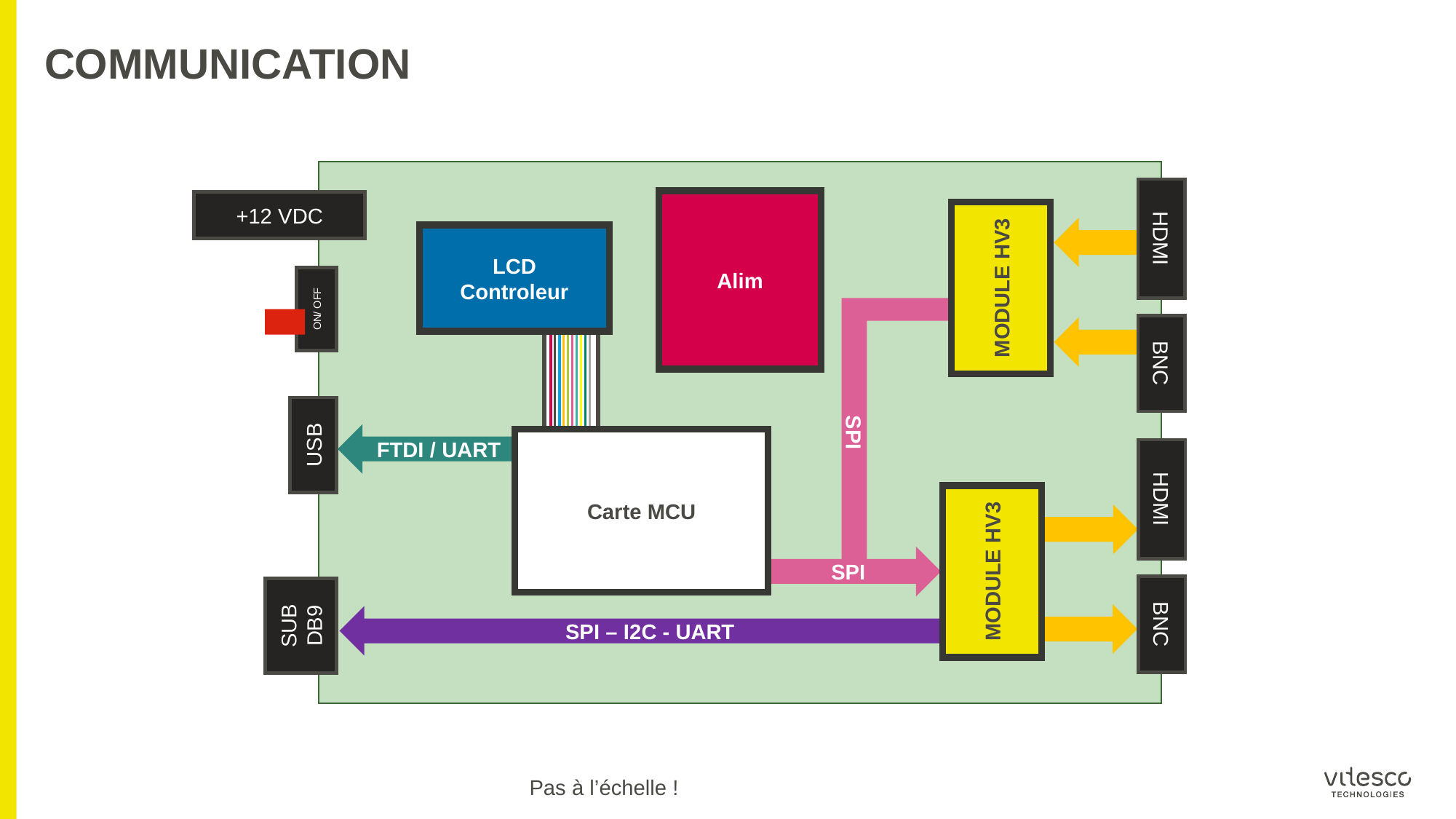

# Communication

Alim
+12 VDC
HDMI

LCD
Controleur
MODULE HV3
ON/ OFF

SPI

BNC
USB
FTDI / UART
Carte MCU
HDMI

MODULE HV3
SPI
SUB
DB9
BNC

SPI – I2C - UART
Pas à l’échelle !